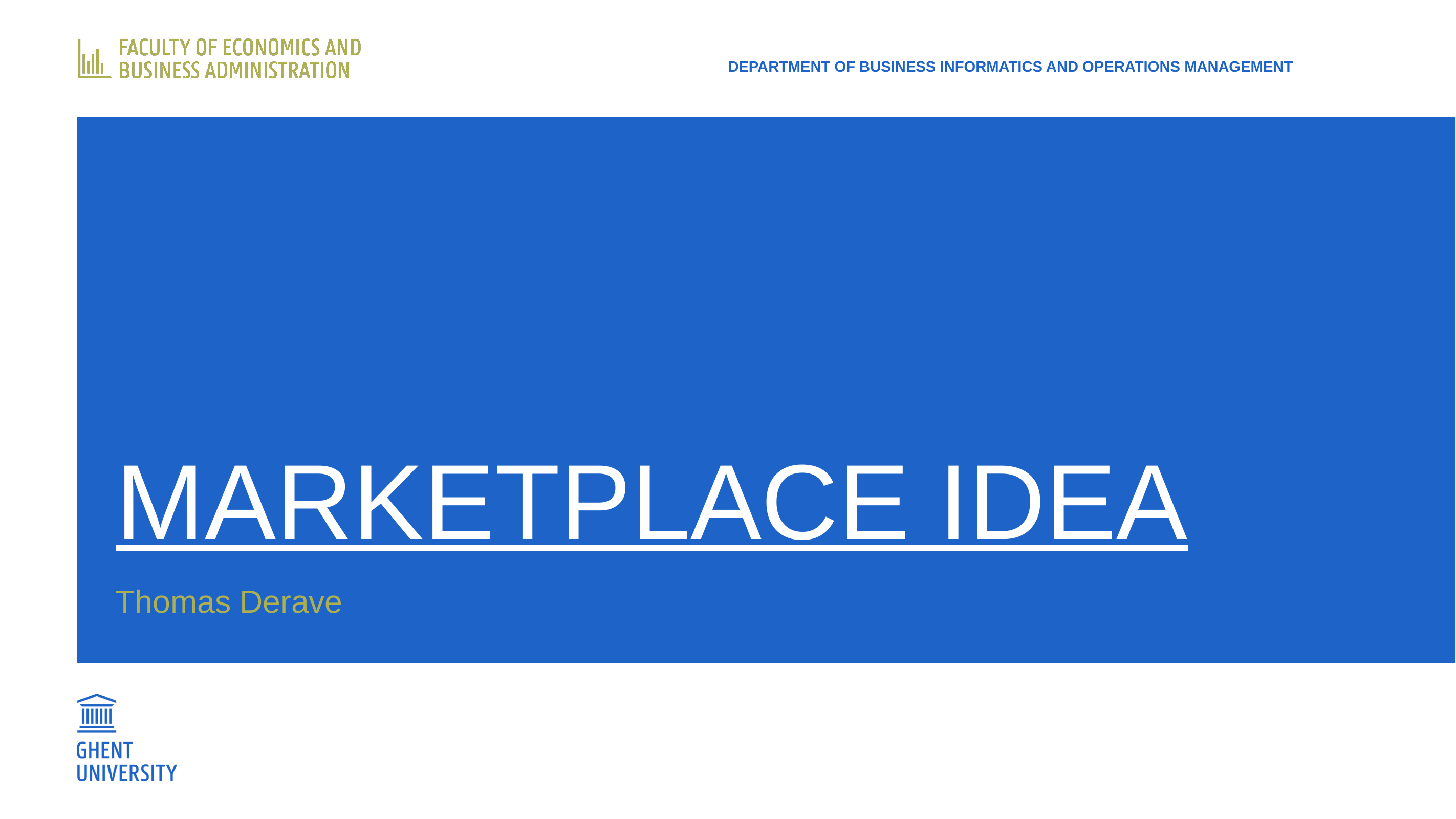

Department Of business informatics and operations management
# Marketplace IDea
Thomas Derave